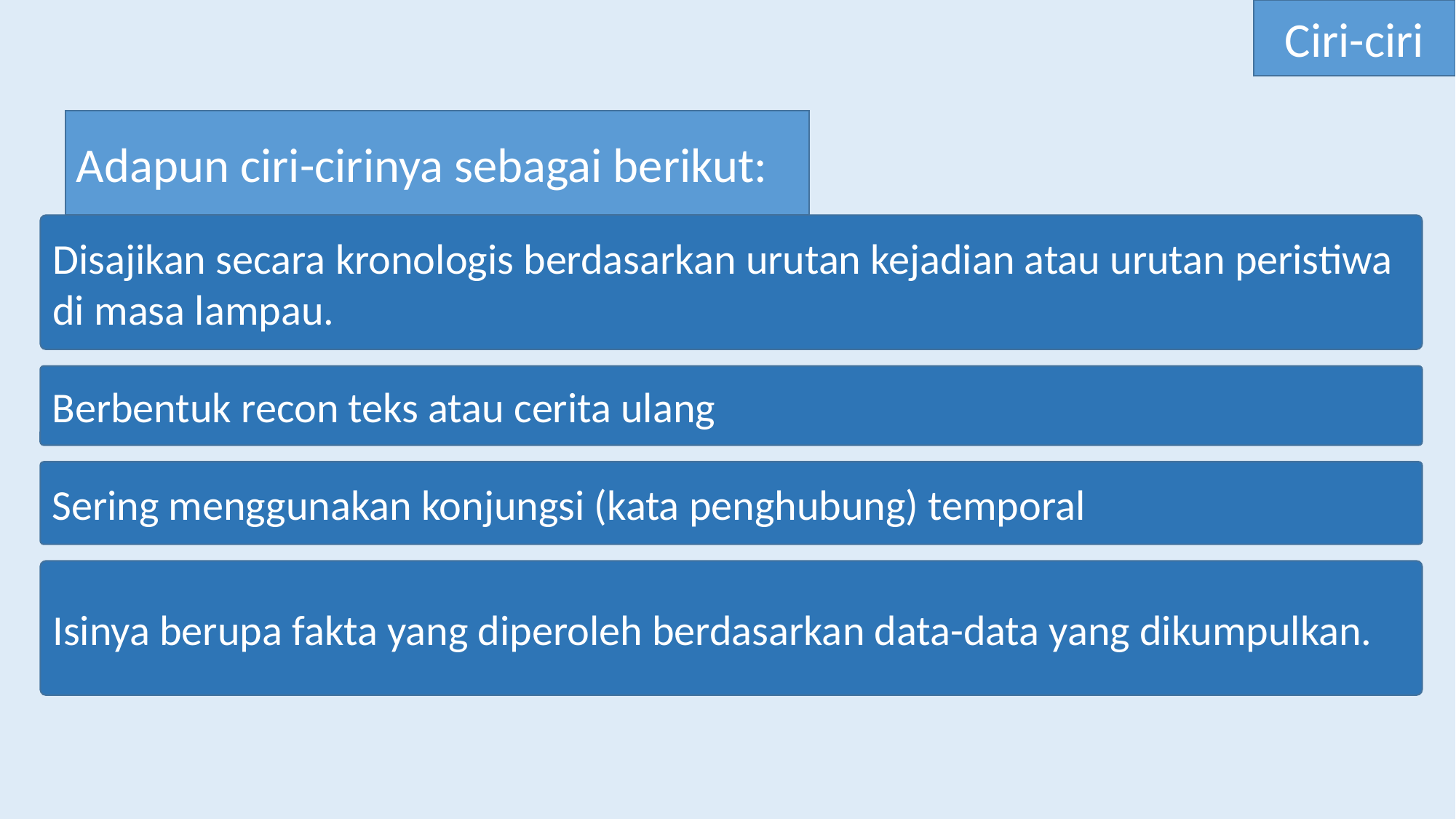

Ciri-ciri
Adapun ciri-cirinya sebagai berikut:
Disajikan secara kronologis berdasarkan urutan kejadian atau urutan peristiwa di masa lampau.
Berbentuk recon teks atau cerita ulang
Sering menggunakan konjungsi (kata penghubung) temporal
Isinya berupa fakta yang diperoleh berdasarkan data-data yang dikumpulkan.